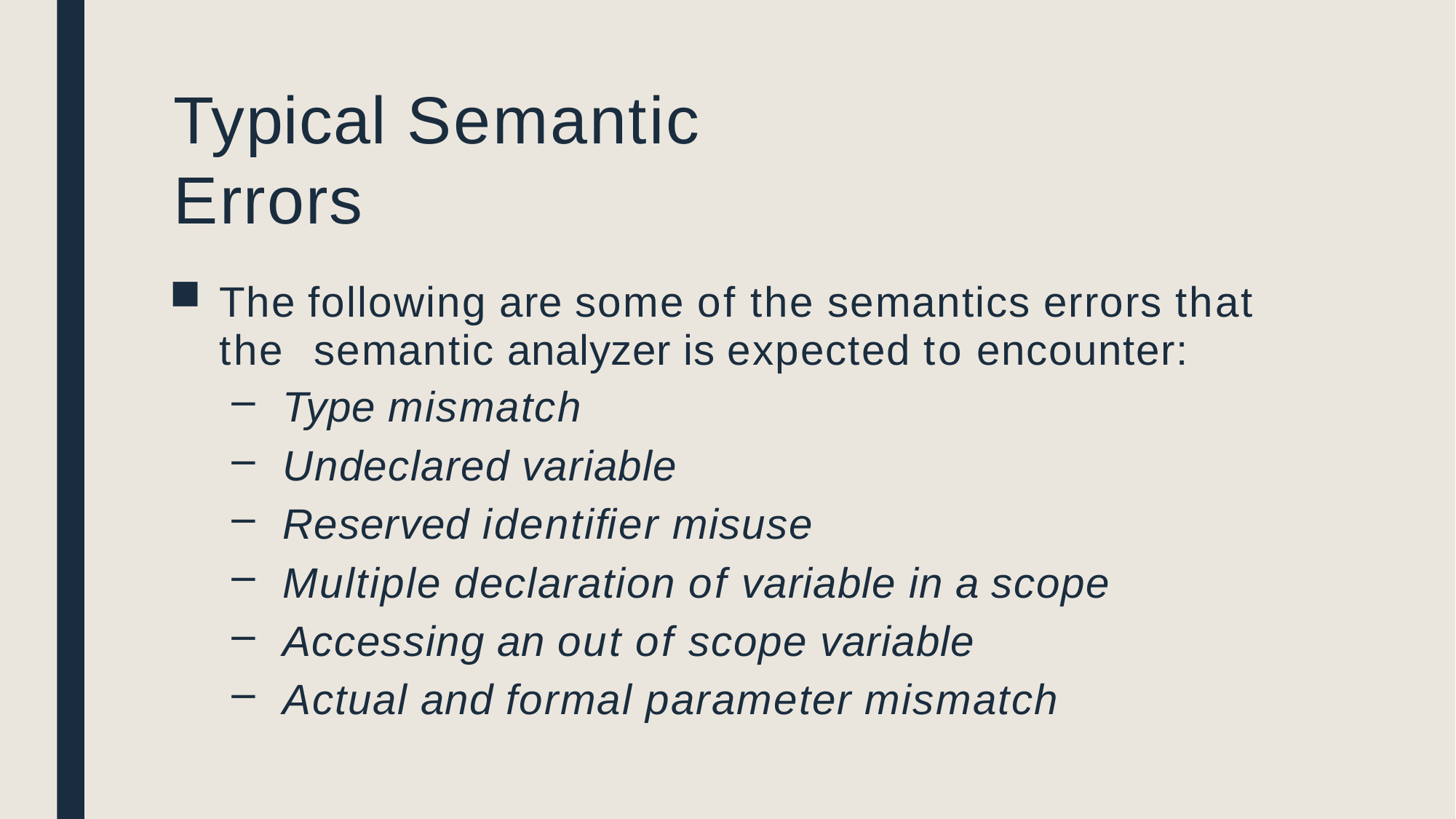

# Typical Semantic Errors
The following are some of the semantics errors that the  semantic analyzer is expected to encounter:
Type mismatch
Undeclared variable
Reserved identiﬁer misuse
Multiple declaration of variable in a scope
Accessing an out of scope variable
Actual and formal parameter mismatch